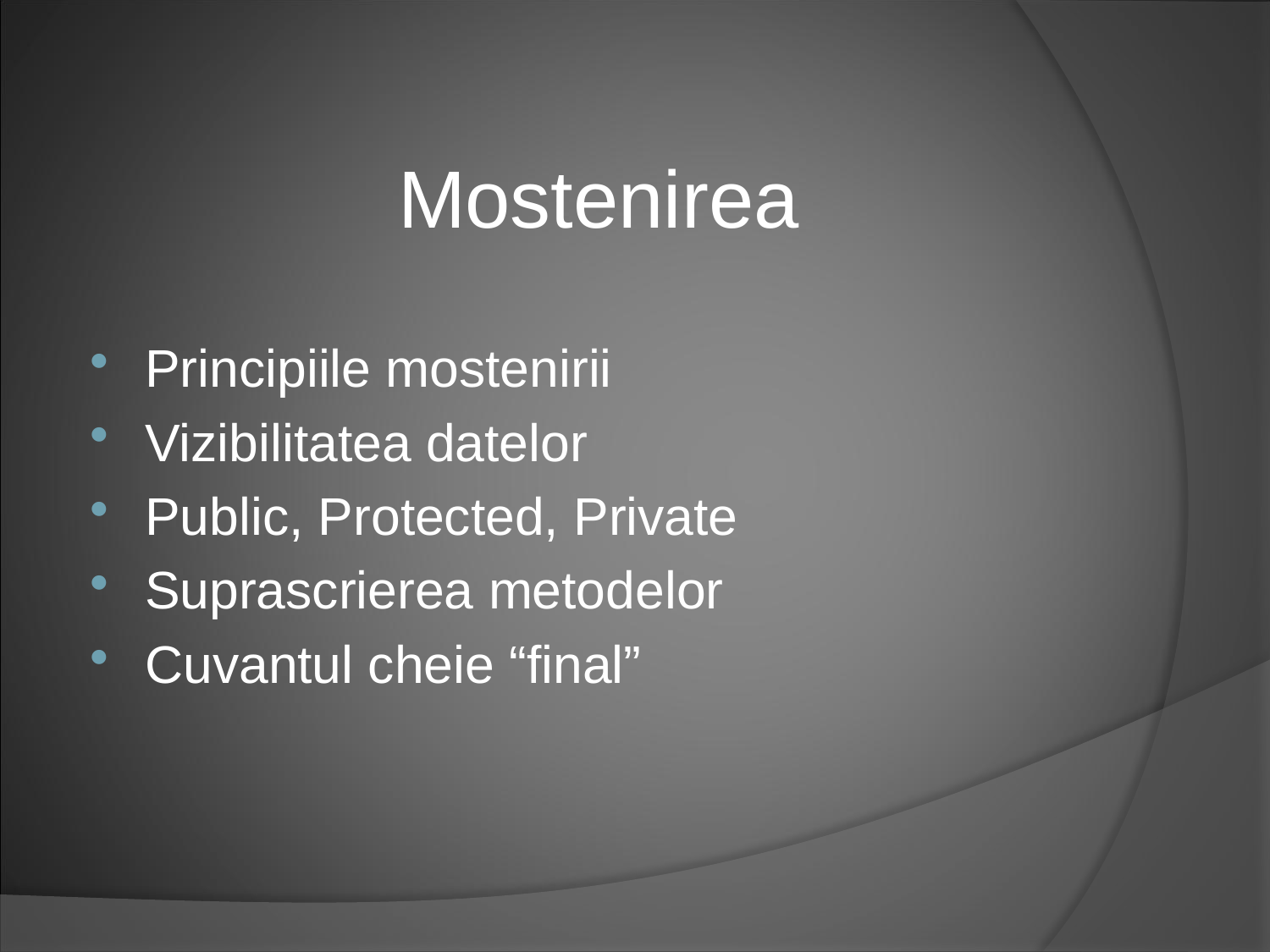

# Mostenirea
Principiile mostenirii
Vizibilitatea datelor
Public, Protected, Private
Suprascrierea metodelor
Cuvantul cheie “final”